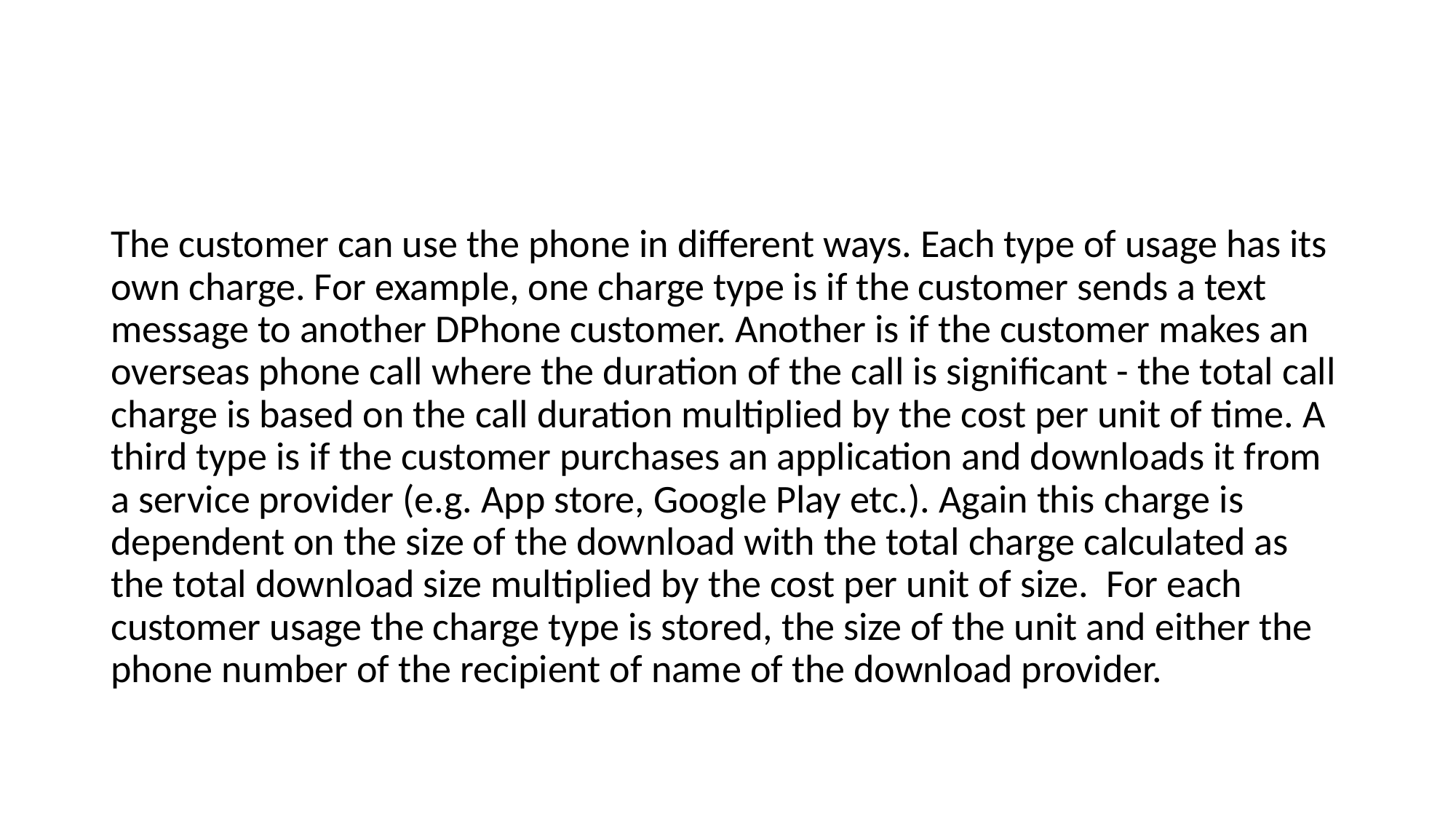

#
The customer can use the phone in different ways. Each type of usage has its own charge. For example, one charge type is if the customer sends a text message to another DPhone customer. Another is if the customer makes an overseas phone call where the duration of the call is significant - the total call charge is based on the call duration multiplied by the cost per unit of time. A third type is if the customer purchases an application and downloads it from a service provider (e.g. App store, Google Play etc.). Again this charge is dependent on the size of the download with the total charge calculated as the total download size multiplied by the cost per unit of size.  For each customer usage the charge type is stored, the size of the unit and either the phone number of the recipient of name of the download provider.